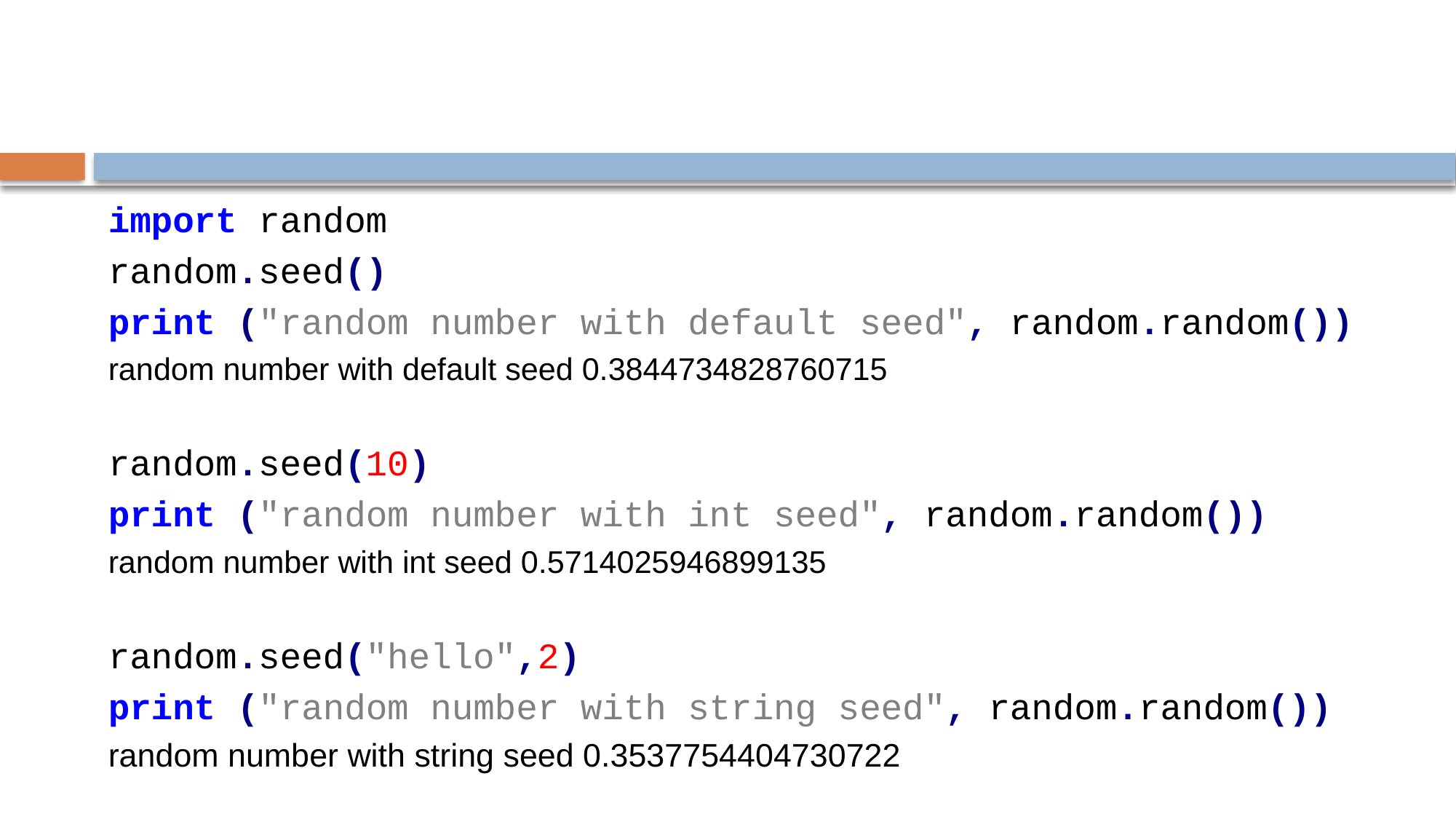

#
import random
random.seed()
print ("random number with default seed", random.random())
random number with default seed 0.3844734828760715

random.seed(10)
print ("random number with int seed", random.random())
random number with int seed 0.5714025946899135

random.seed("hello",2)
print ("random number with string seed", random.random())
random number with string seed 0.3537754404730722